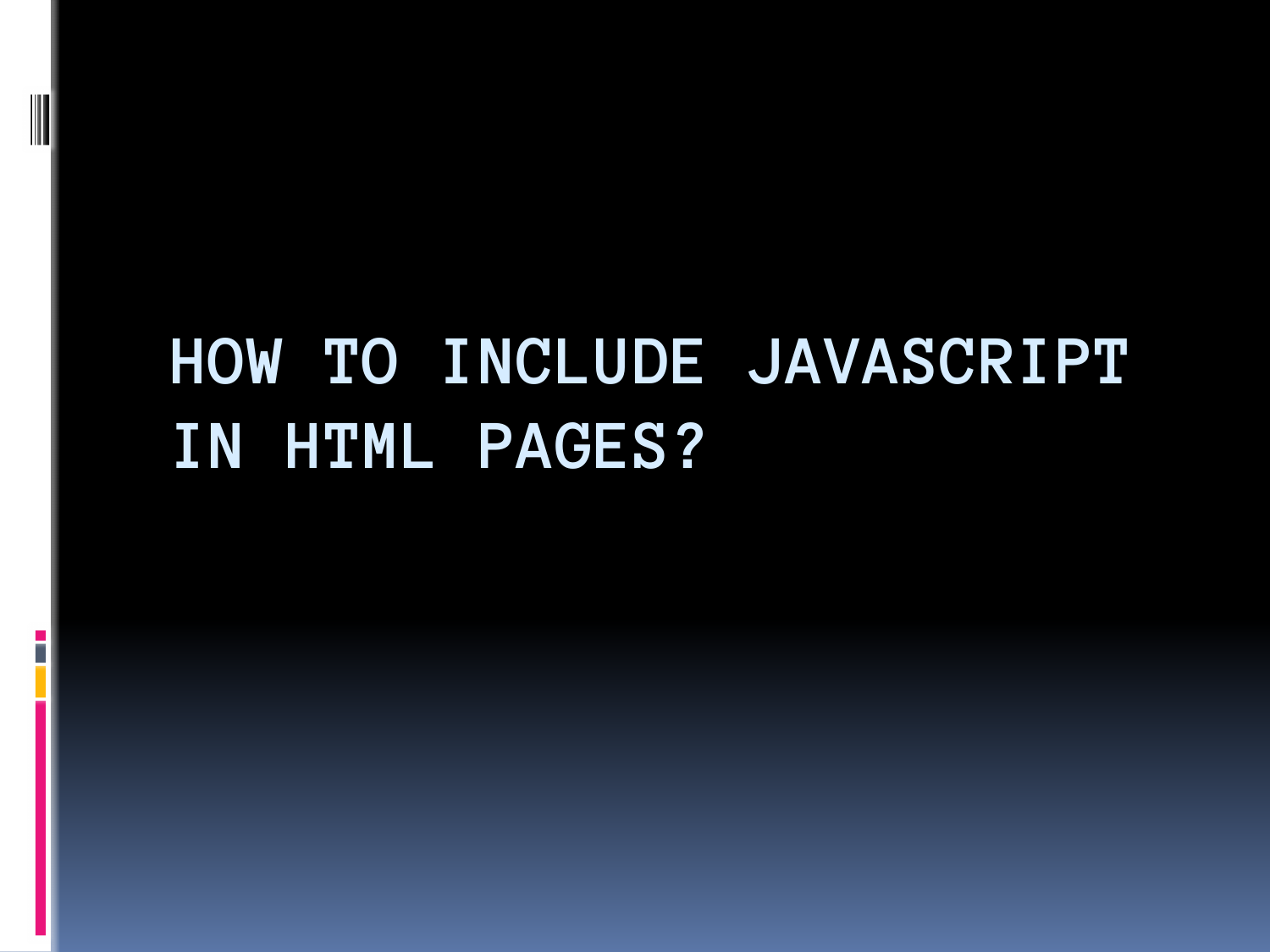

# How to include JavaScript in HTML pages?